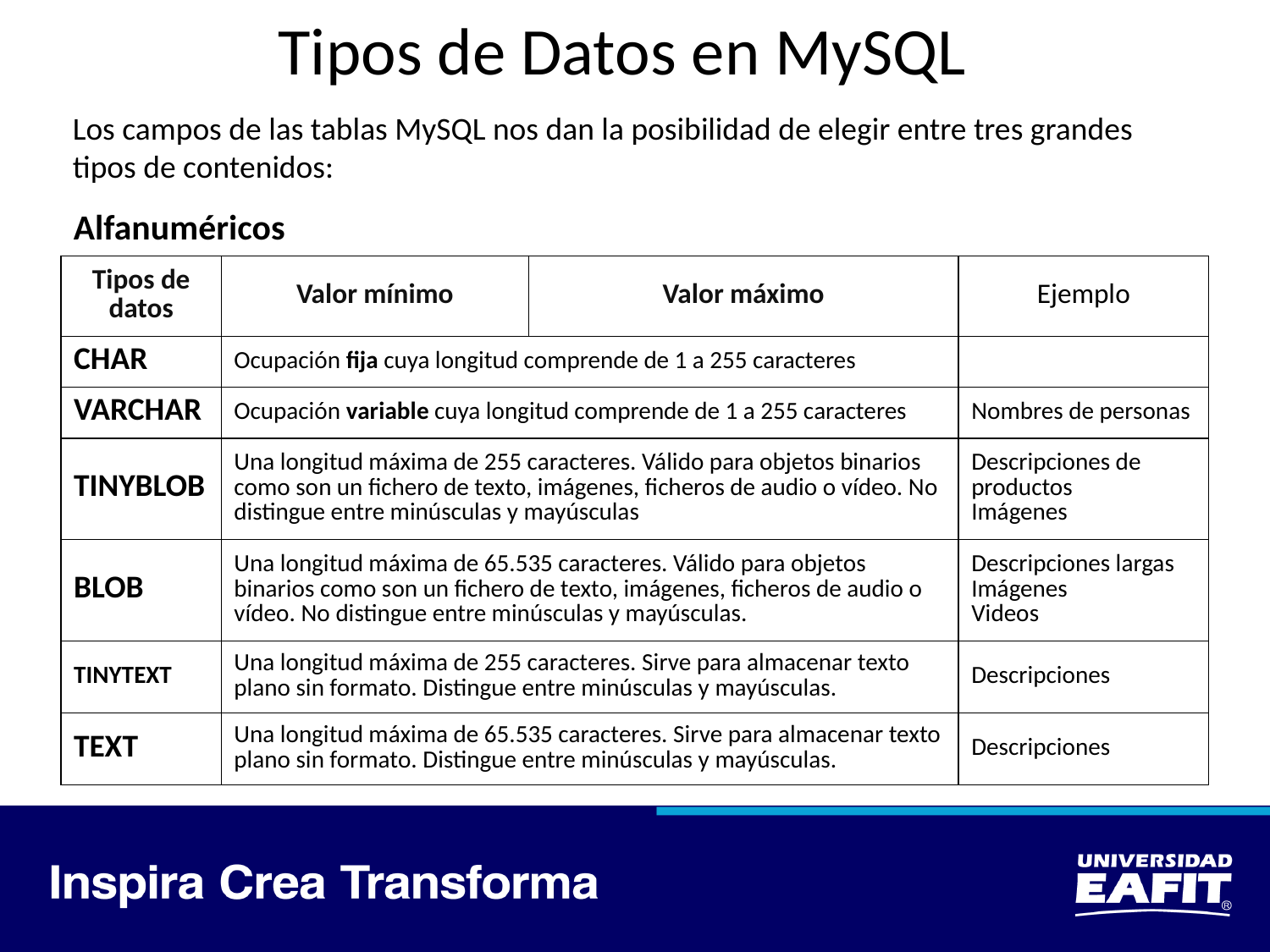

# Tipos de Datos en MySQL
Los campos de las tablas MySQL nos dan la posibilidad de elegir entre tres grandes tipos de contenidos:
Alfanuméricos
| Tipos de datos | Valor mínimo | Valor máximo | Ejemplo |
| --- | --- | --- | --- |
| CHAR | Ocupación fija cuya longitud comprende de 1 a 255 caracteres |  |  |
| VARCHAR | Ocupación variable cuya longitud comprende de 1 a 255 caracteres |  | Nombres de personas |
| TINYBLOB | Una longitud máxima de 255 caracteres. Válido para objetos binarios como son un fichero de texto, imágenes, ficheros de audio o vídeo. No distingue entre minúsculas y mayúsculas |  | Descripciones de productos Imágenes |
| BLOB | Una longitud máxima de 65.535 caracteres. Válido para objetos binarios como son un fichero de texto, imágenes, ficheros de audio o vídeo. No distingue entre minúsculas y mayúsculas. |  | Descripciones largas Imágenes Videos |
| TINYTEXT | Una longitud máxima de 255 caracteres. Sirve para almacenar texto plano sin formato. Distingue entre minúsculas y mayúsculas. |  | Descripciones |
| TEXT | Una longitud máxima de 65.535 caracteres. Sirve para almacenar texto plano sin formato. Distingue entre minúsculas y mayúsculas. |  | Descripciones |